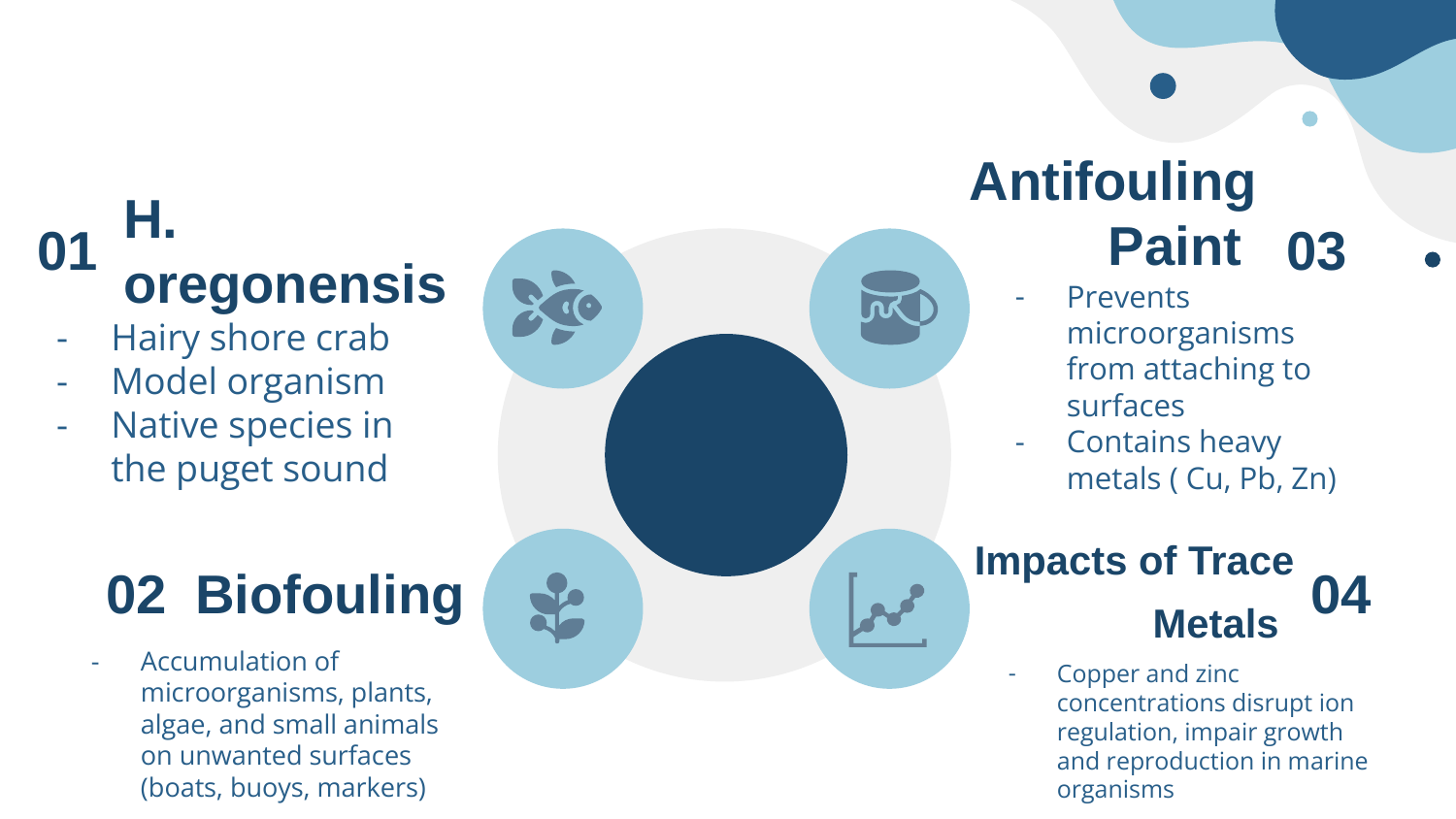

Antifouling Paint
01
H. oregonensis
03

Prevents microorganisms from attaching to surfaces
Contains heavy metals ( Cu, Pb, Zn)

Hairy shore crab
Model organism
Native species in the puget sound
Impacts of Trace Metals
02
Biofouling
04

Accumulation of microorganisms, plants, algae, and small animals on unwanted surfaces (boats, buoys, markers)
Copper and zinc concentrations disrupt ion regulation, impair growth and reproduction in marine organisms